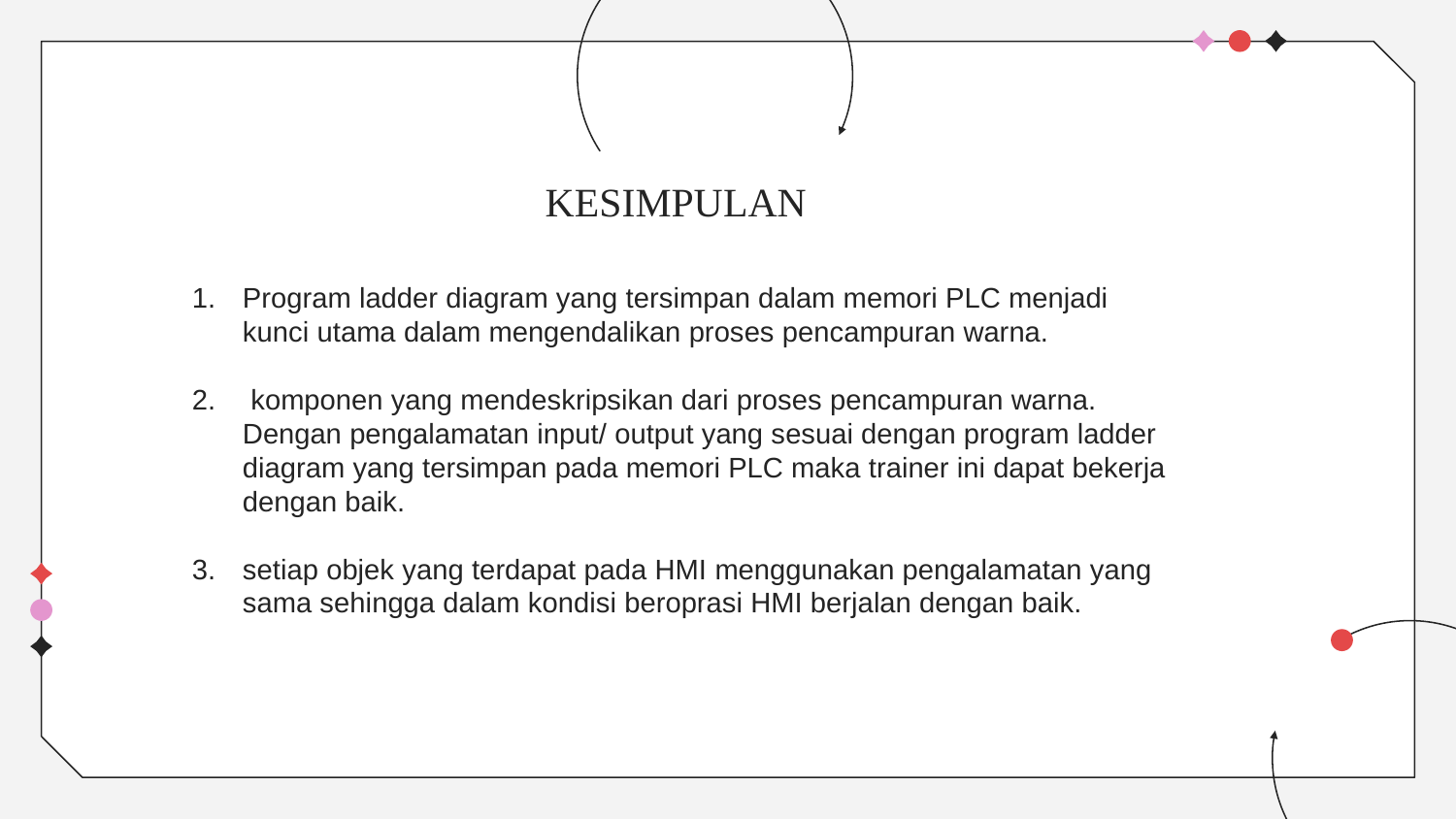

KESIMPULAN
Program ladder diagram yang tersimpan dalam memori PLC menjadi kunci utama dalam mengendalikan proses pencampuran warna.

 komponen yang mendeskripsikan dari proses pencampuran warna. Dengan pengalamatan input/ output yang sesuai dengan program ladder diagram yang tersimpan pada memori PLC maka trainer ini dapat bekerja dengan baik.

setiap objek yang terdapat pada HMI menggunakan pengalamatan yang sama sehingga dalam kondisi beroprasi HMI berjalan dengan baik.